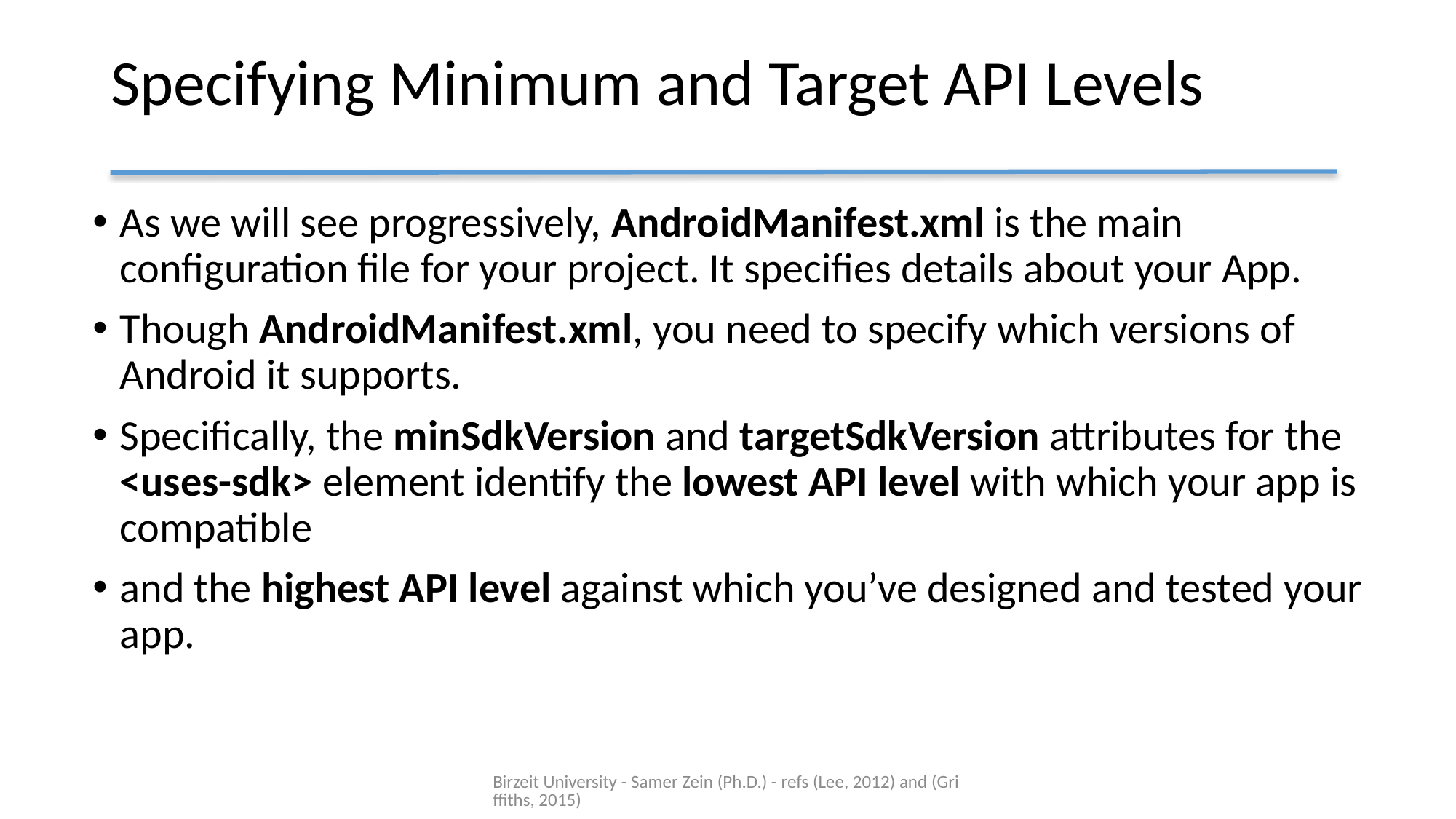

# Specifying Minimum and Target API Levels

As we will see progressively, AndroidManifest.xml is the main configuration file for your project. It specifies details about your App.
Though AndroidManifest.xml, you need to specify which versions of Android it supports.
Specifically, the minSdkVersion and targetSdkVersion attributes for the <uses-sdk> element identify the lowest API level with which your app is compatible
and the highest API level against which you’ve designed and tested your app.
Birzeit University - Samer Zein (Ph.D.) - refs (Lee, 2012) and (Griffiths, 2015)